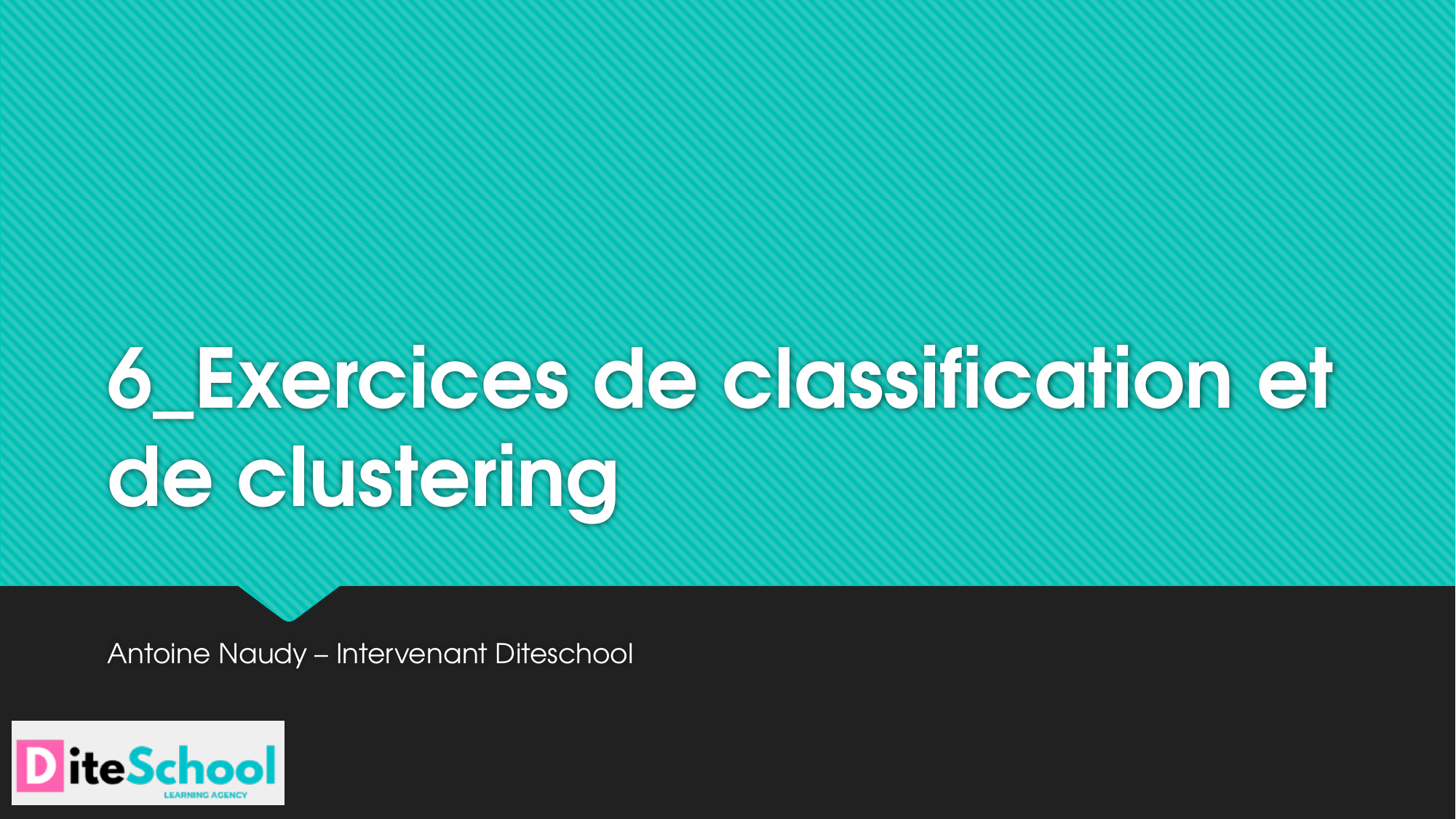

# 6_Exercices de classification et de clustering
Antoine Naudy – Intervenant Diteschool